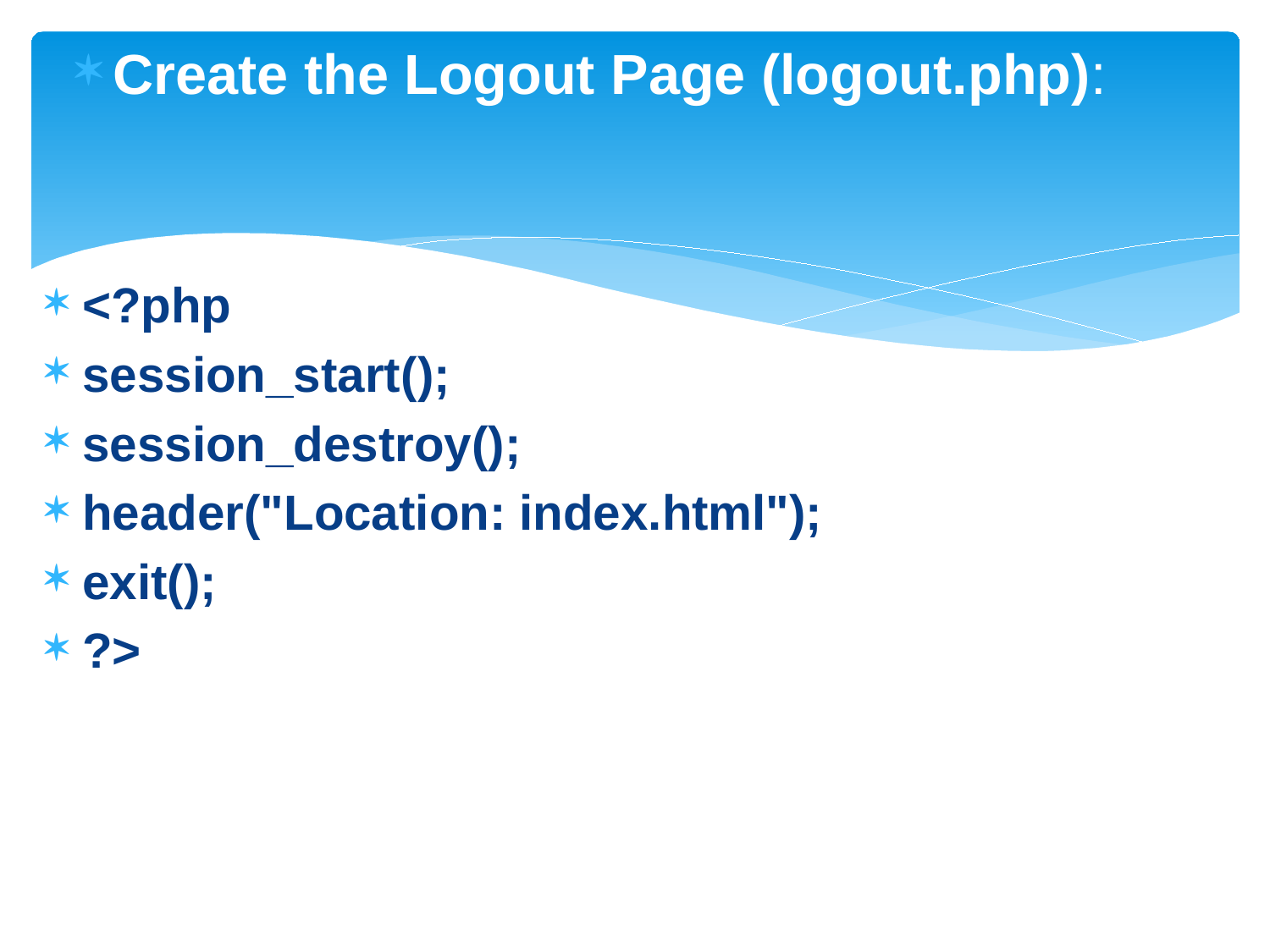

Create the Logout Page (logout.php):

<?php
session_start();
session_destroy();
header("Location: index.html");
exit();
?>